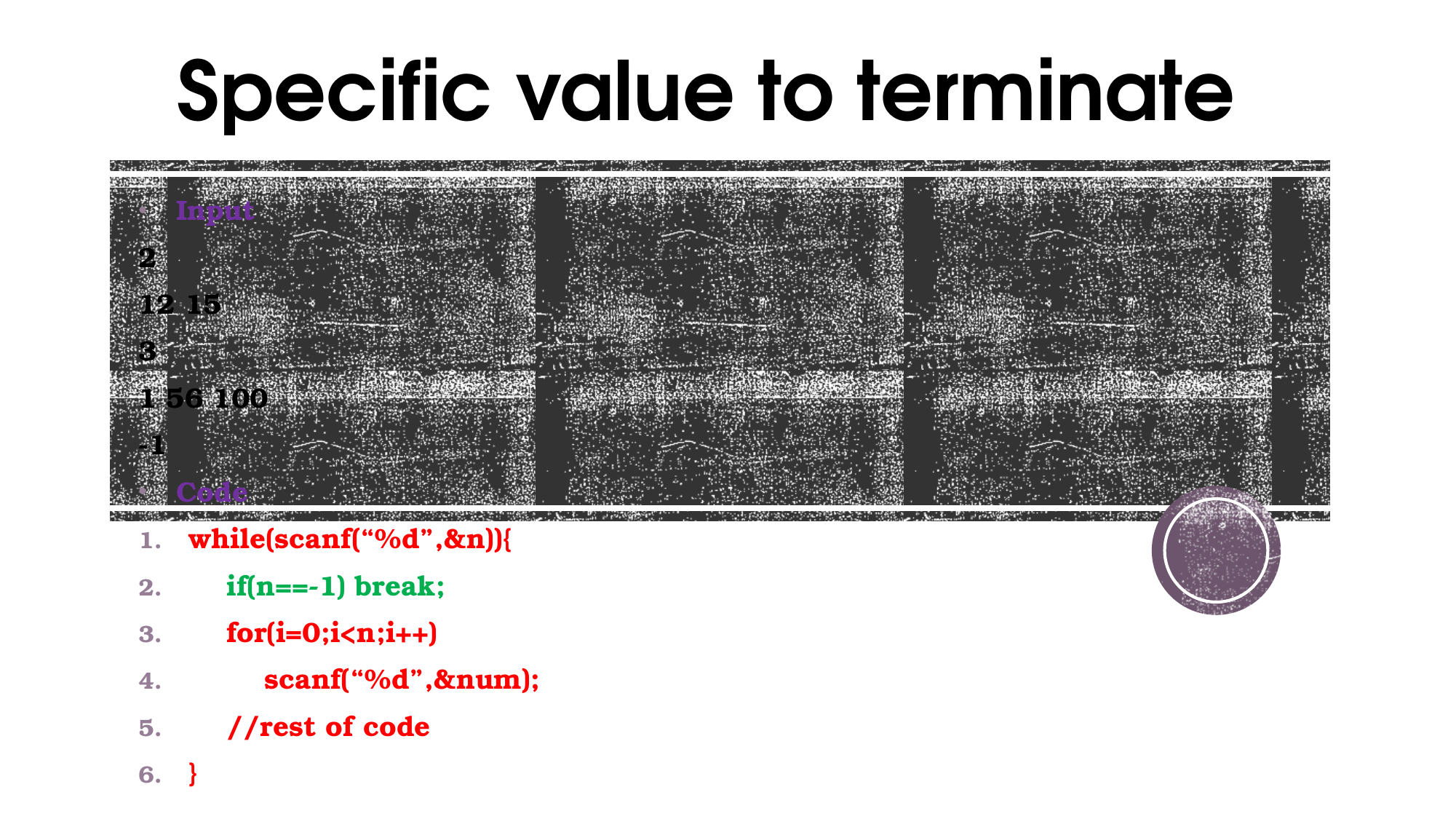

# Specific value to terminate
Input
2
12 15
3
1 56 100
-1
Code
while(scanf(“%d”,&n)){
    if(n==-1) break;
    for(i=0;i<n;i++)
        scanf(“%d”,&num);
    //rest of code
}